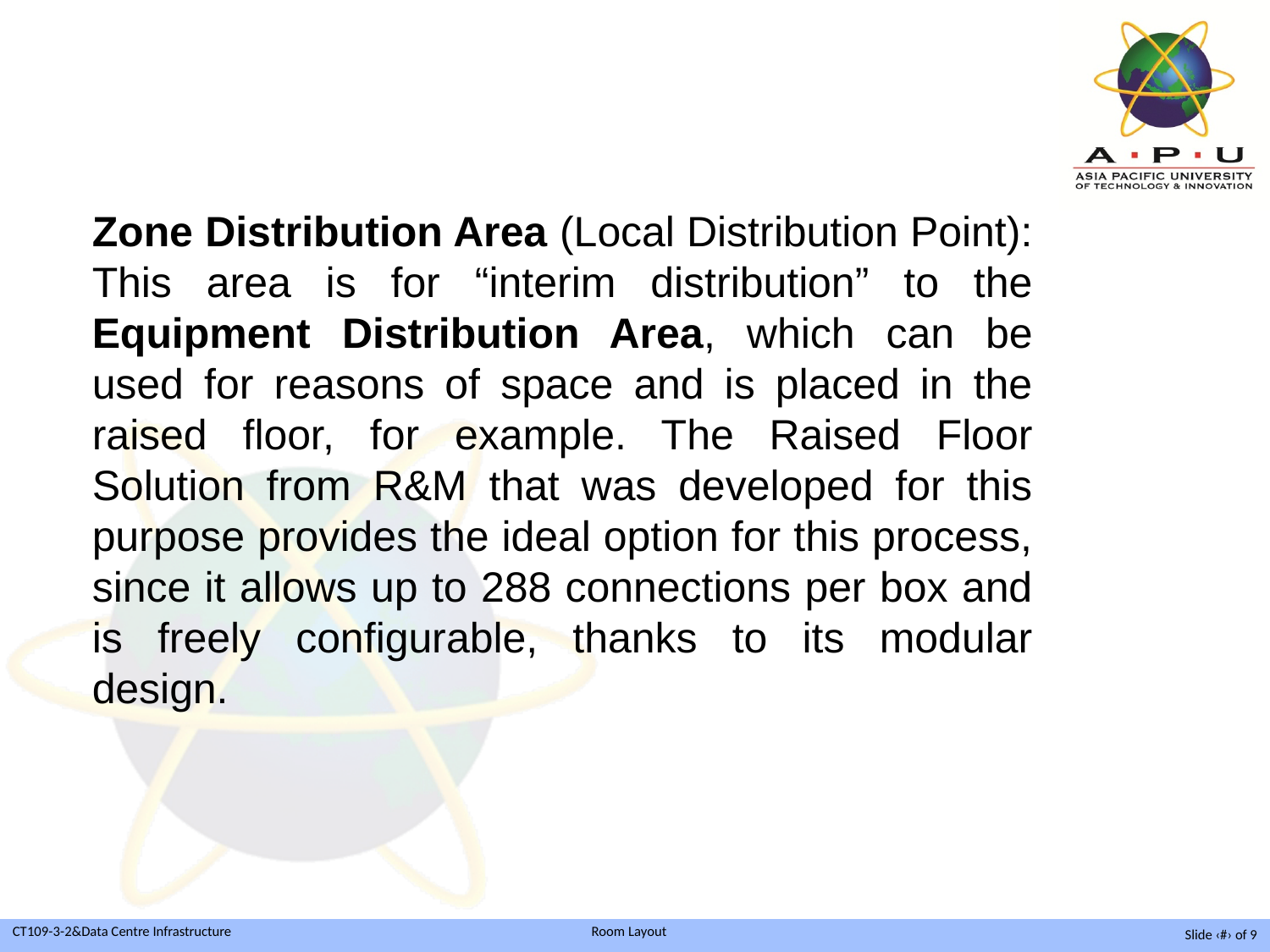

Zone Distribution Area (Local Distribution Point): This area is for “interim distribution” to the Equipment Distribution Area, which can be used for reasons of space and is placed in the raised floor, for example. The Raised Floor Solution from R&M that was developed for this purpose provides the ideal option for this process, since it allows up to 288 connections per box and is freely configurable, thanks to its modular design.
Slide ‹#› of 9